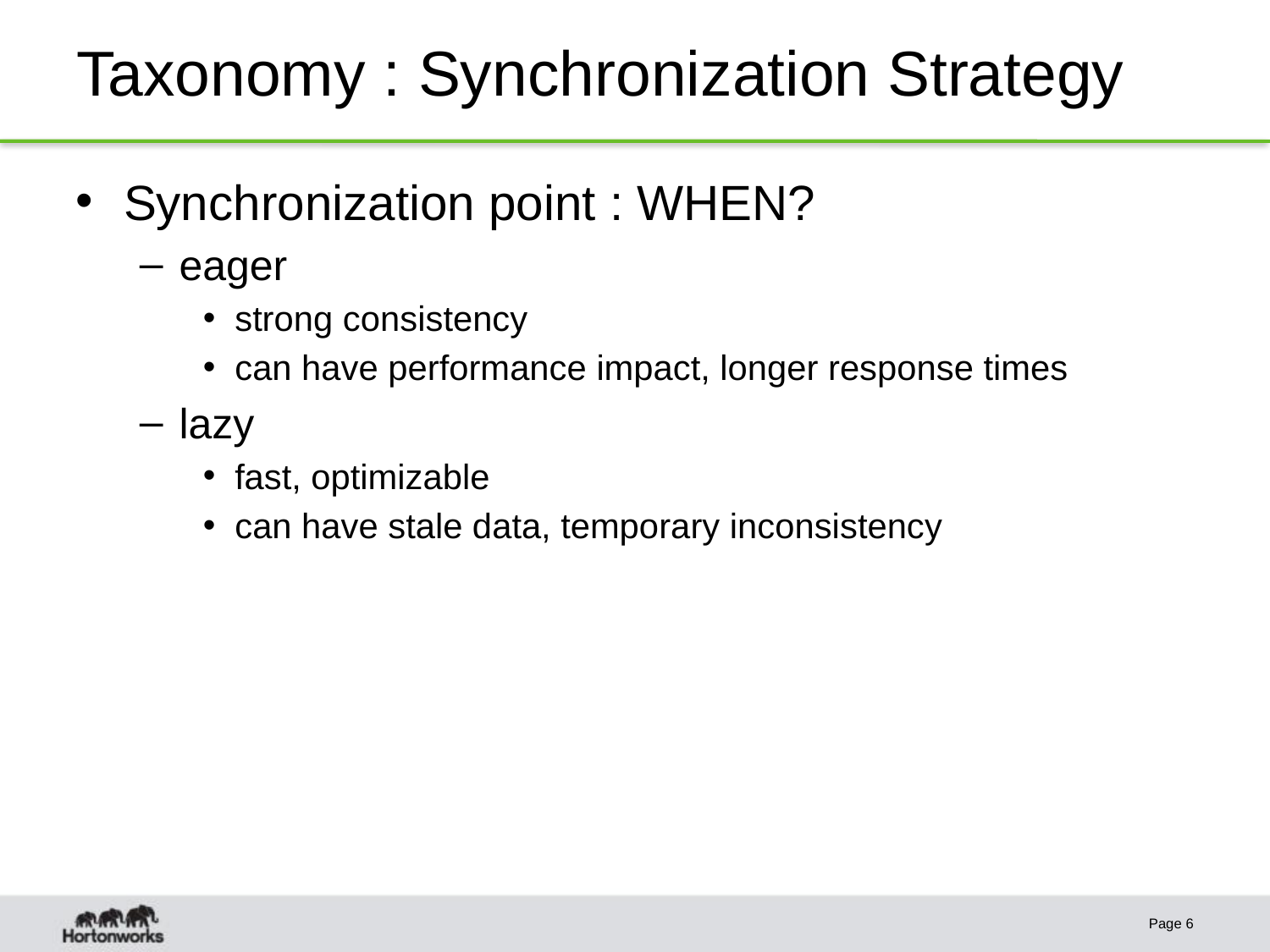

# Taxonomy : Synchronization Strategy
Synchronization point : WHEN?
eager
strong consistency
can have performance impact, longer response times
lazy
fast, optimizable
can have stale data, temporary inconsistency

Page 6